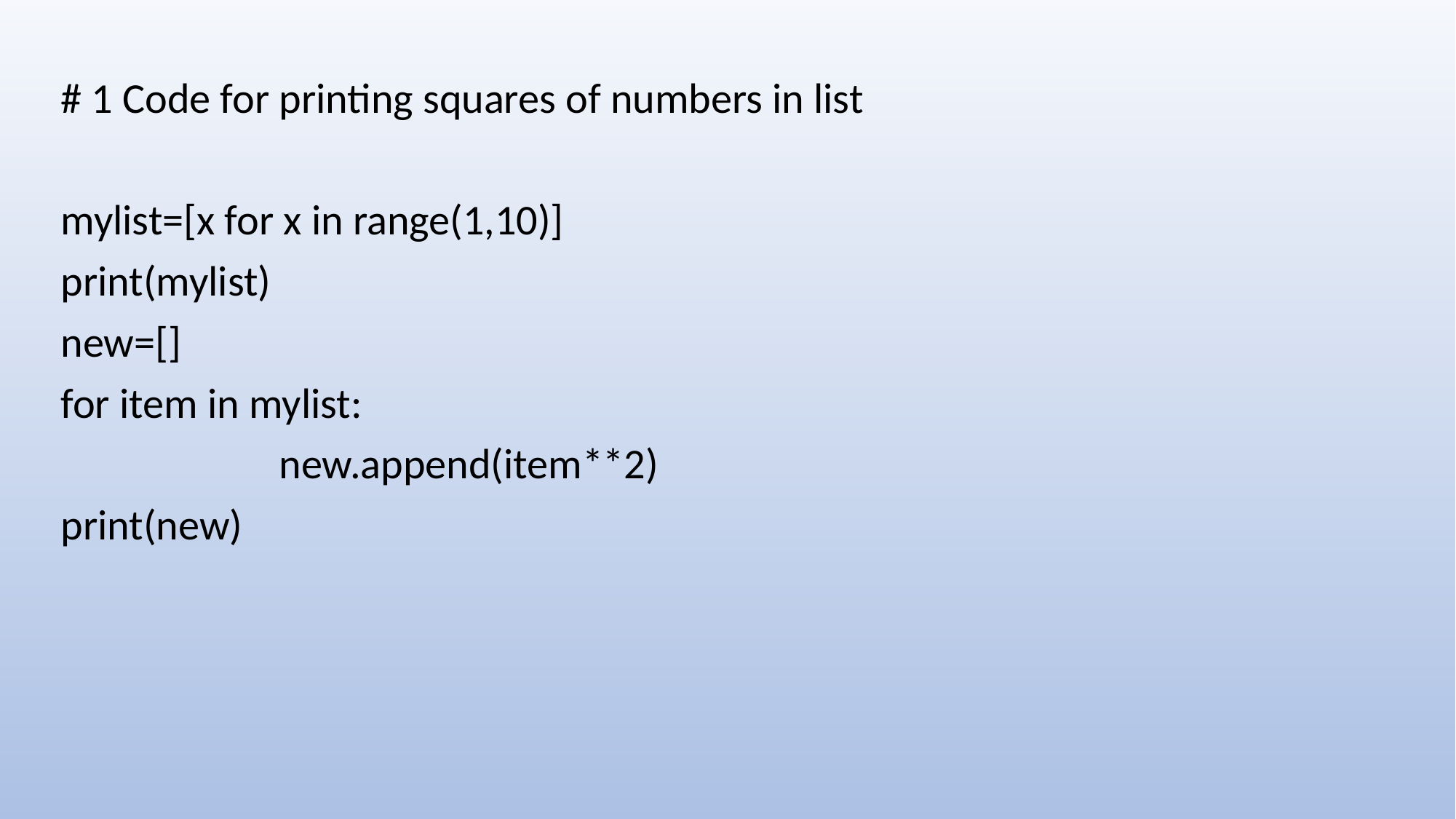

# 1 Code for printing squares of numbers in list

mylist=[x for x in range(1,10)]
print(mylist)
new=[]
for item in mylist:
		new.append(item**2)
print(new)